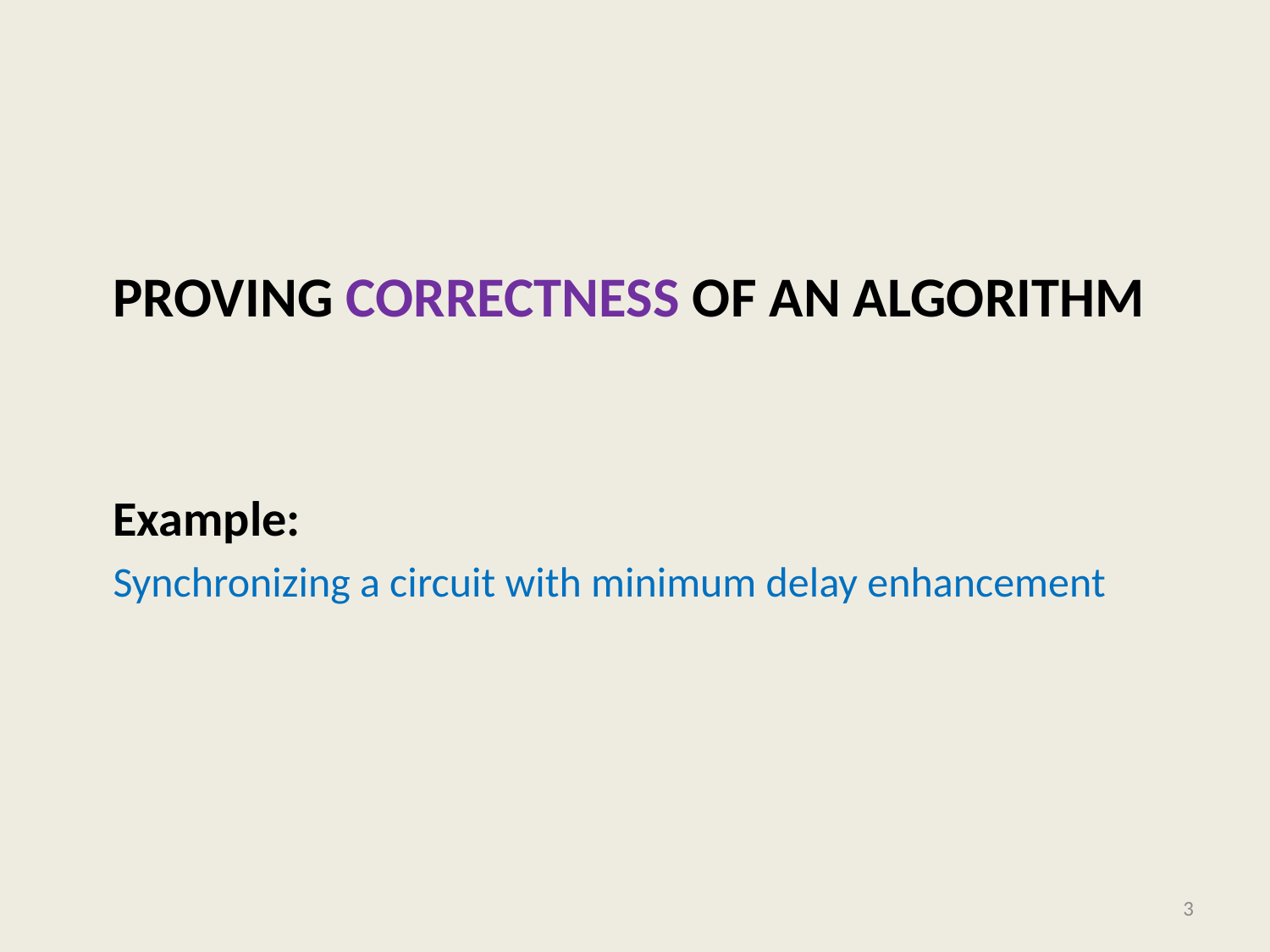

# Proving correctness of an algorithm
Example:
Synchronizing a circuit with minimum delay enhancement
3